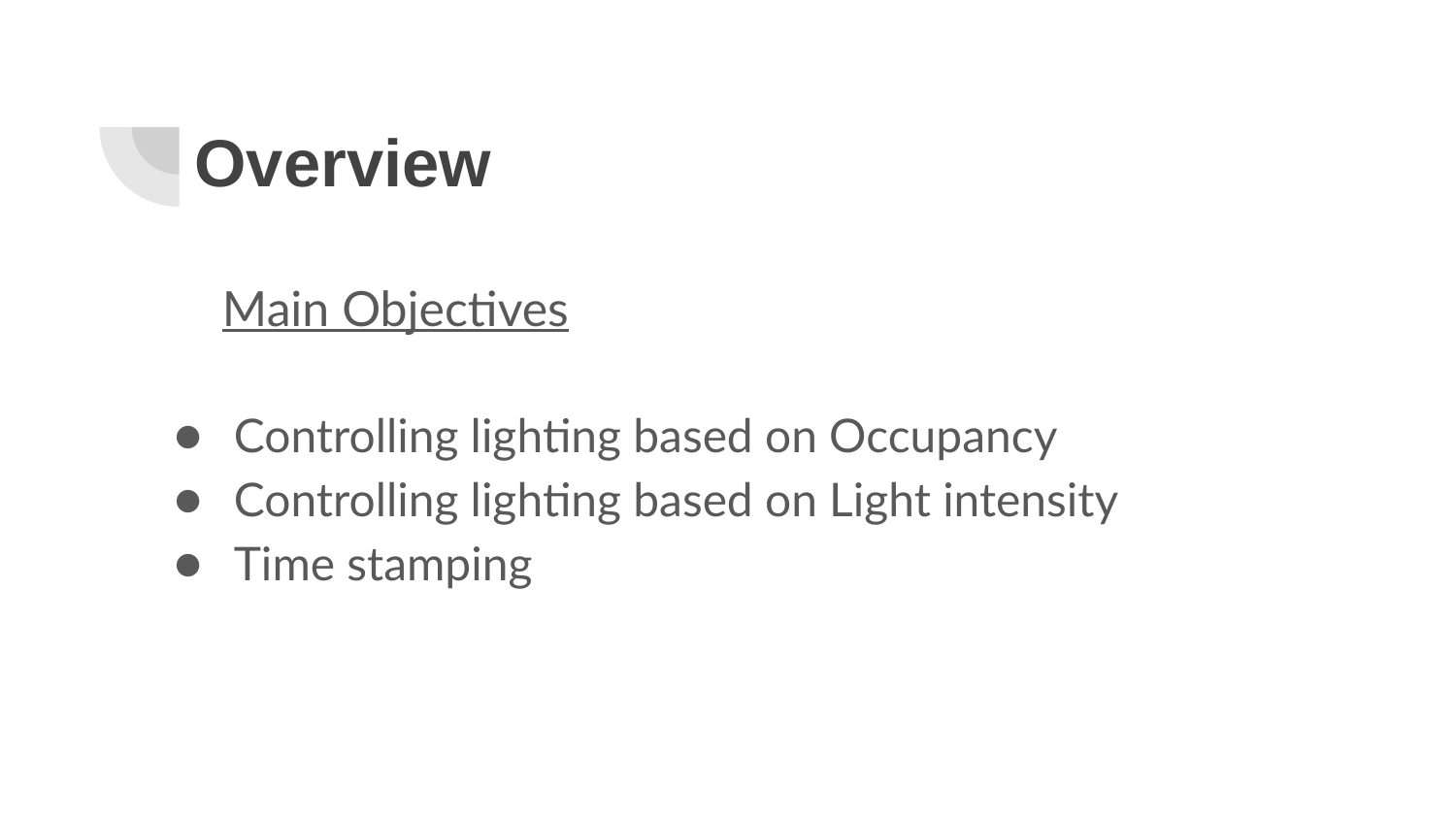

# Overview
Main Objectives

Controlling lighting based on Occupancy
Controlling lighting based on Light intensity
Time stamping